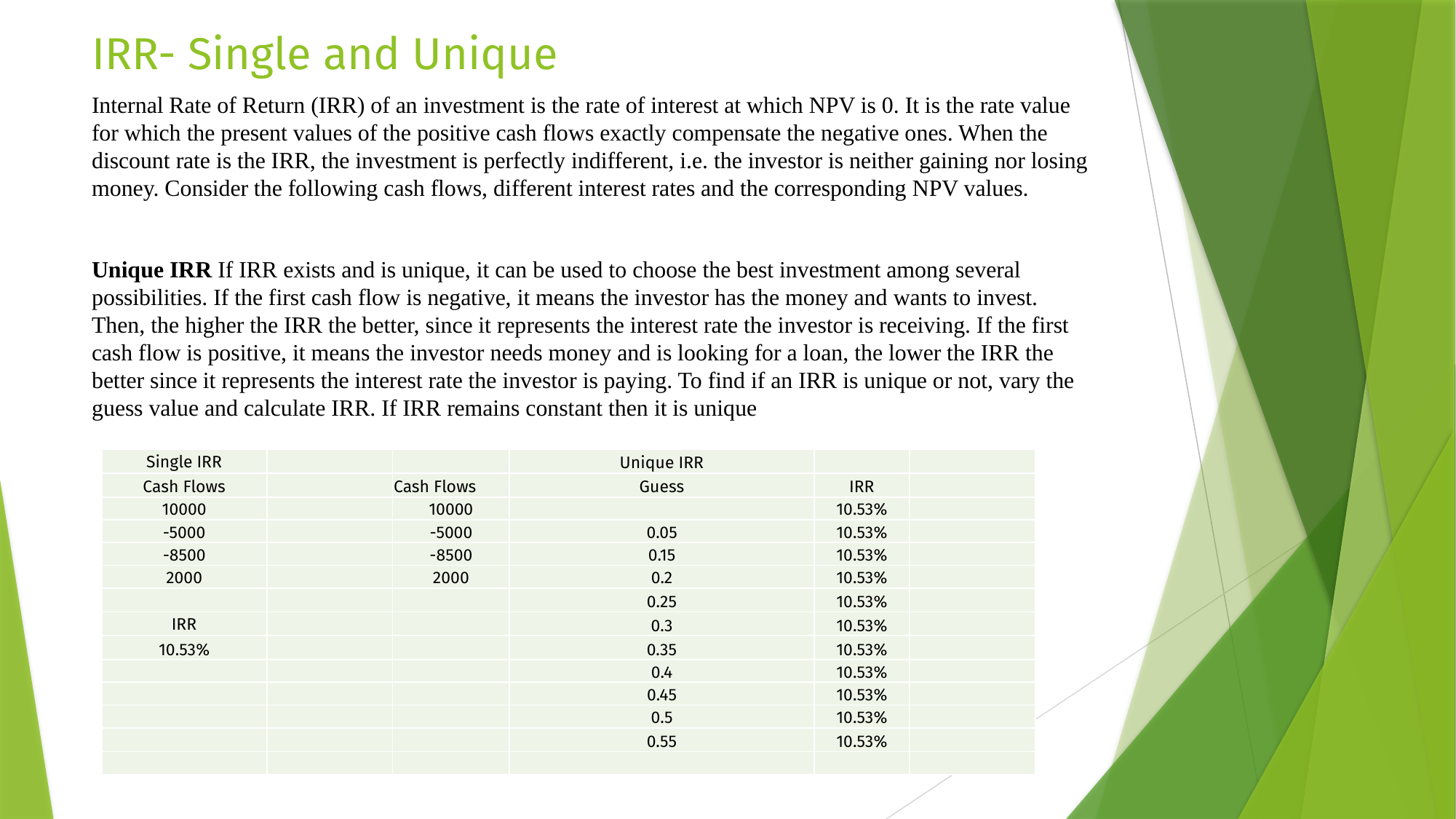

# IRR- Single and Unique
Internal Rate of Return (IRR) of an investment is the rate of interest at which NPV is 0. It is the rate value for which the present values of the positive cash flows exactly compensate the negative ones. When the discount rate is the IRR, the investment is perfectly indifferent, i.e. the investor is neither gaining nor losing money. Consider the following cash flows, different interest rates and the corresponding NPV values.

Unique IRR If IRR exists and is unique, it can be used to choose the best investment among several possibilities. If the first cash flow is negative, it means the investor has the money and wants to invest. Then, the higher the IRR the better, since it represents the interest rate the investor is receiving. If the first cash flow is positive, it means the investor needs money and is looking for a loan, the lower the IRR the better since it represents the interest rate the investor is paying. To find if an IRR is unique or not, vary the guess value and calculate IRR. If IRR remains constant then it is unique

| Single IRR |  |  | Unique IRR |  |  |
| --- | --- | --- | --- | --- | --- |
| Cash Flows |  | Cash Flows | Guess | IRR |  |
| 10000 |  | 10000 |  | 10.53% |  |
| -5000 |  | -5000 | 0.05 | 10.53% |  |
| -8500 |  | -8500 | 0.15 | 10.53% |  |
| 2000 |  | 2000 | 0.2 | 10.53% |  |
|  |  |  | 0.25 | 10.53% |  |
| IRR |  |  | 0.3 | 10.53% |  |
| 10.53% |  |  | 0.35 | 10.53% |  |
|  |  |  | 0.4 | 10.53% |  |
|  |  |  | 0.45 | 10.53% |  |
|  |  |  | 0.5 | 10.53% |  |
|  |  |  | 0.55 | 10.53% |  |
|  |  |  |  |  |  |